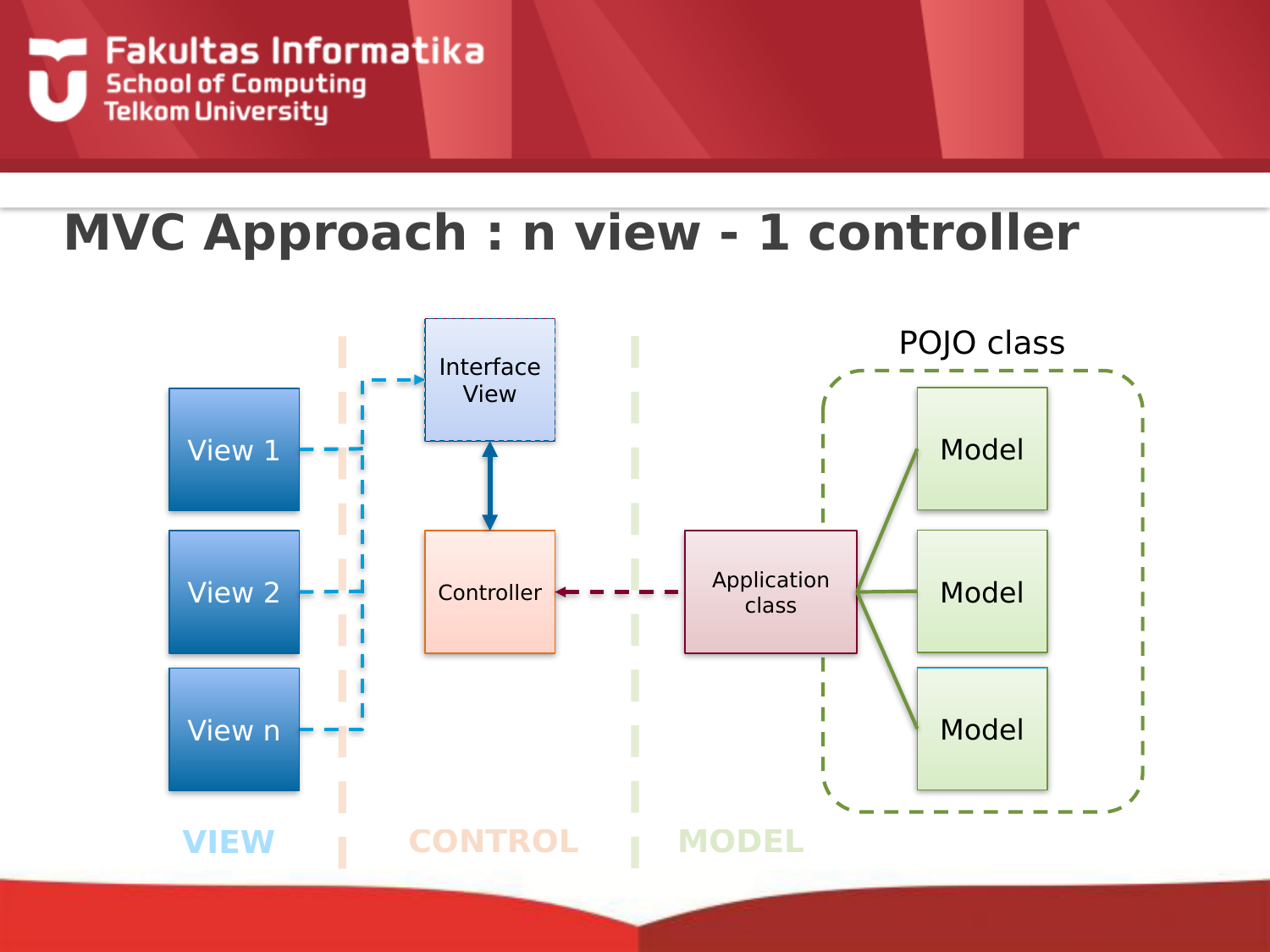

# MVC Approach : n view - 1 controller

POJO class
Interface View

Model
View 1
Model
Controller
Application class
View 2
Model
View n
CONTROL
MODEL
VIEW